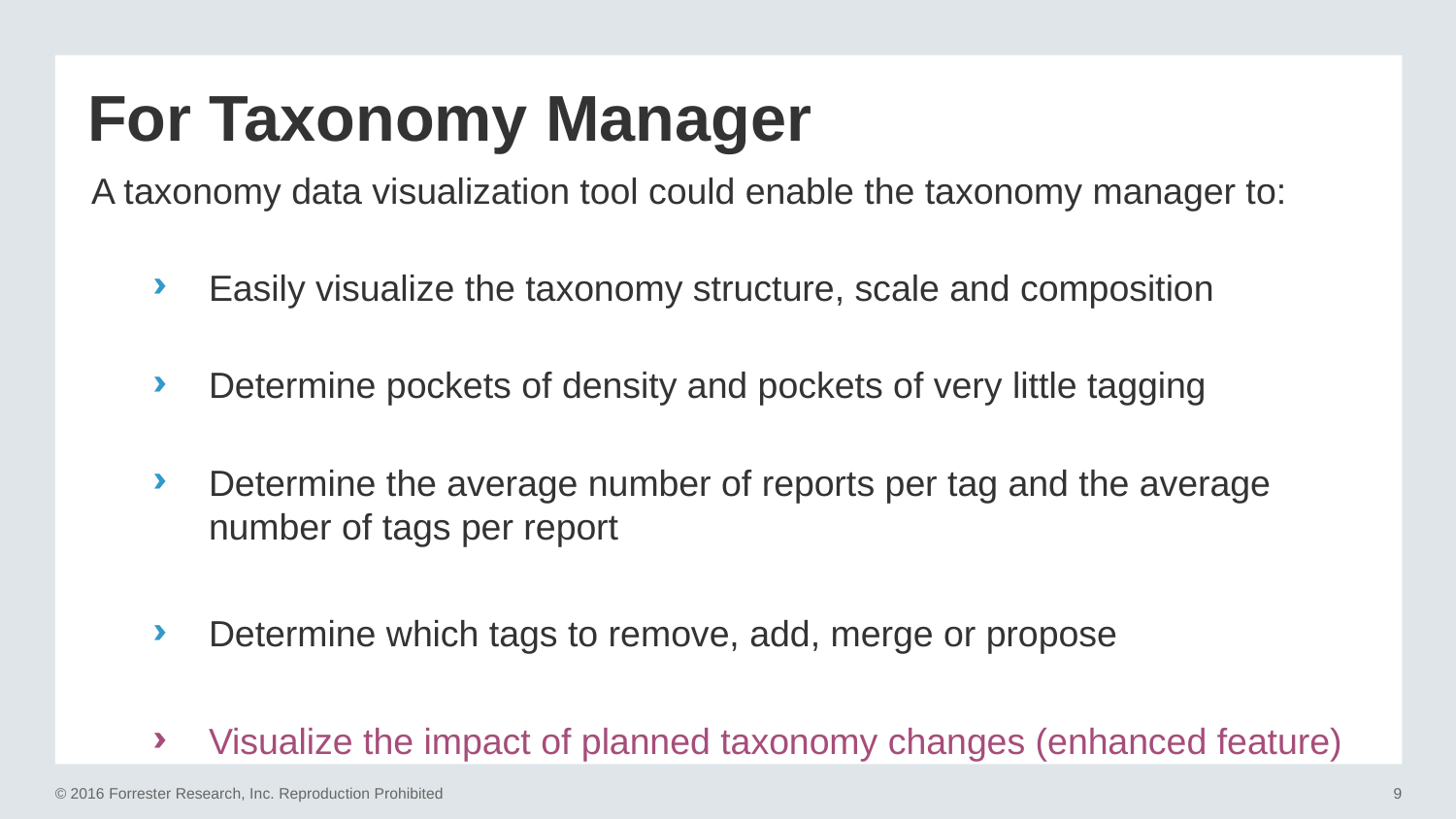

# For Taxonomy Manager
A taxonomy data visualization tool could enable the taxonomy manager to:
Easily visualize the taxonomy structure, scale and composition
Determine pockets of density and pockets of very little tagging
Determine the average number of reports per tag and the average number of tags per report
Determine which tags to remove, add, merge or propose
Visualize the impact of planned taxonomy changes (enhanced feature)